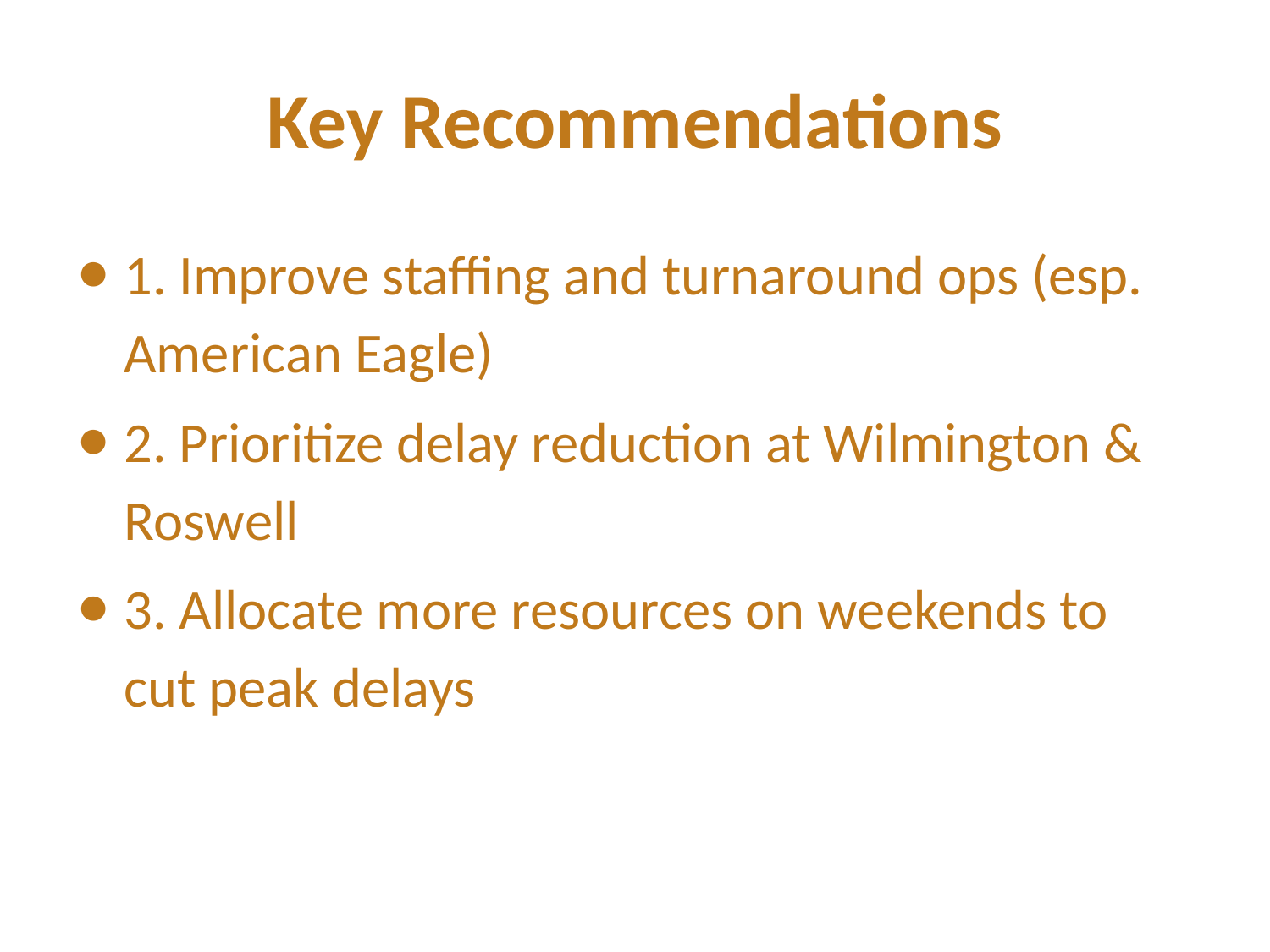

# Key Recommendations
1. Improve staffing and turnaround ops (esp. American Eagle)
2. Prioritize delay reduction at Wilmington & Roswell
3. Allocate more resources on weekends to cut peak delays